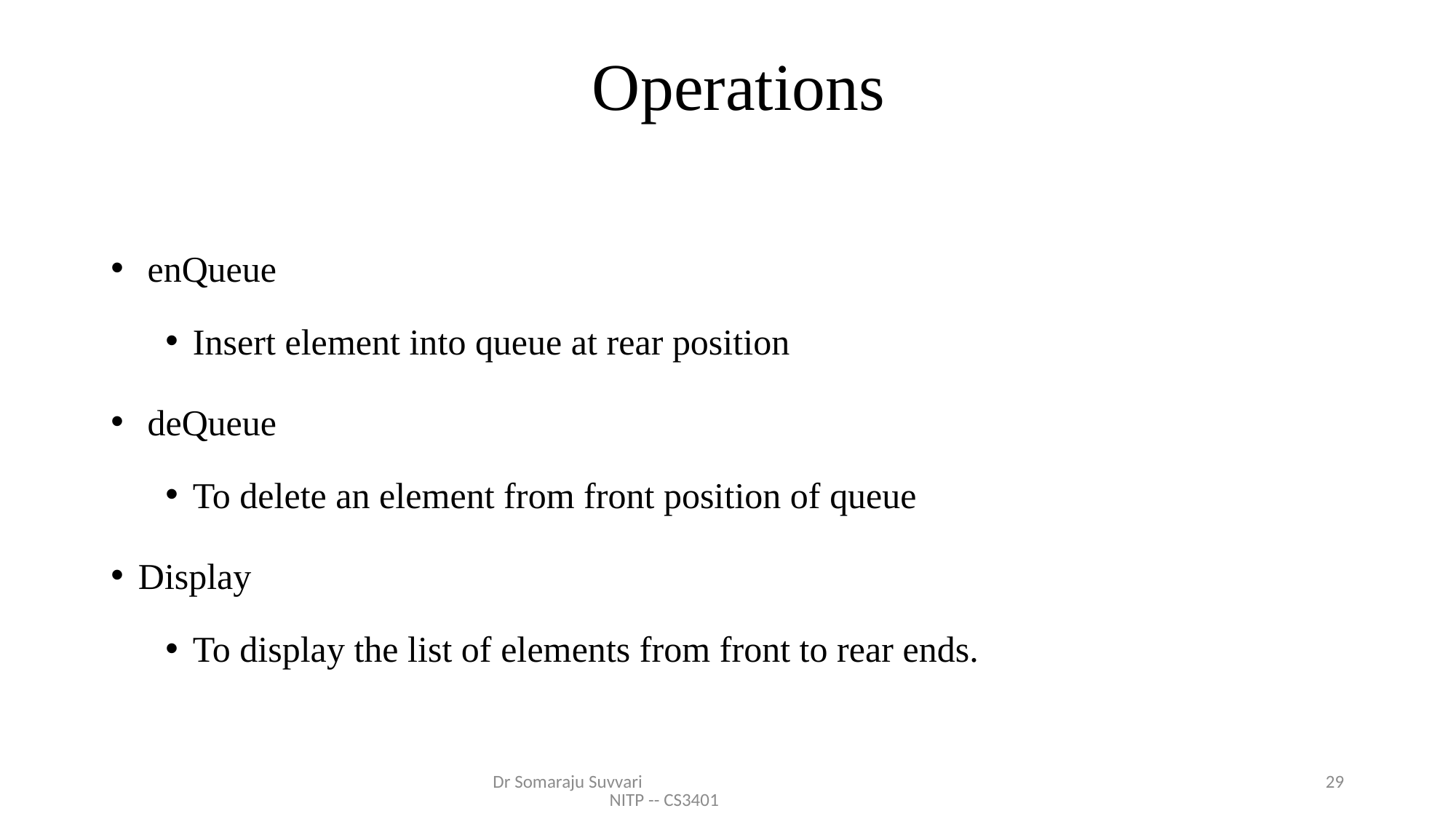

# Operations
 enQueue
Insert element into queue at rear position
 deQueue
To delete an element from front position of queue
Display
To display the list of elements from front to rear ends.

Dr Somaraju Suvvari                                                                                                        NITP -- CS3401
29